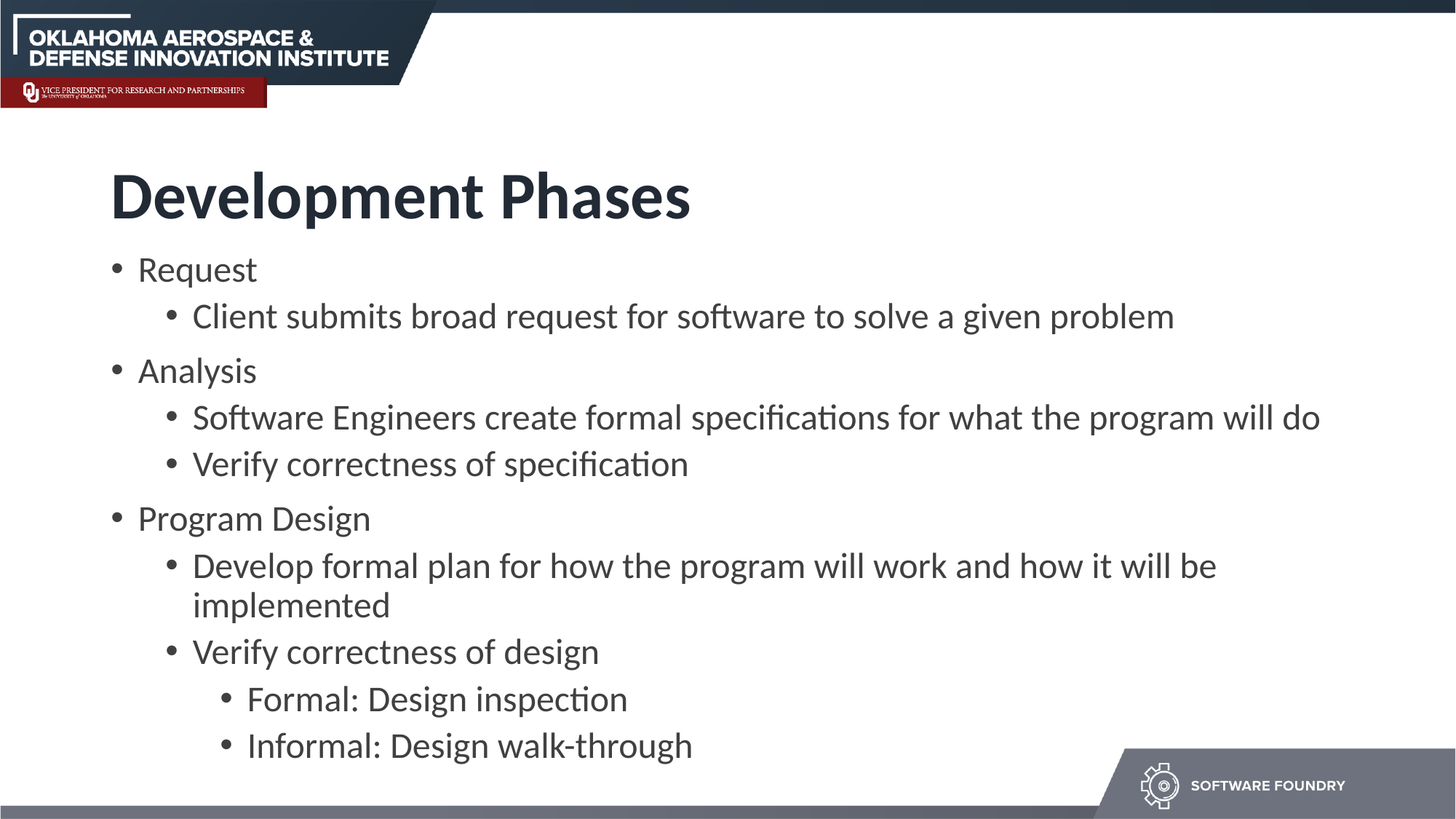

# Development Phases
Request
Client submits broad request for software to solve a given problem
Analysis
Software Engineers create formal specifications for what the program will do
Verify correctness of specification
Program Design
Develop formal plan for how the program will work and how it will be implemented
Verify correctness of design
Formal: Design inspection
Informal: Design walk-through